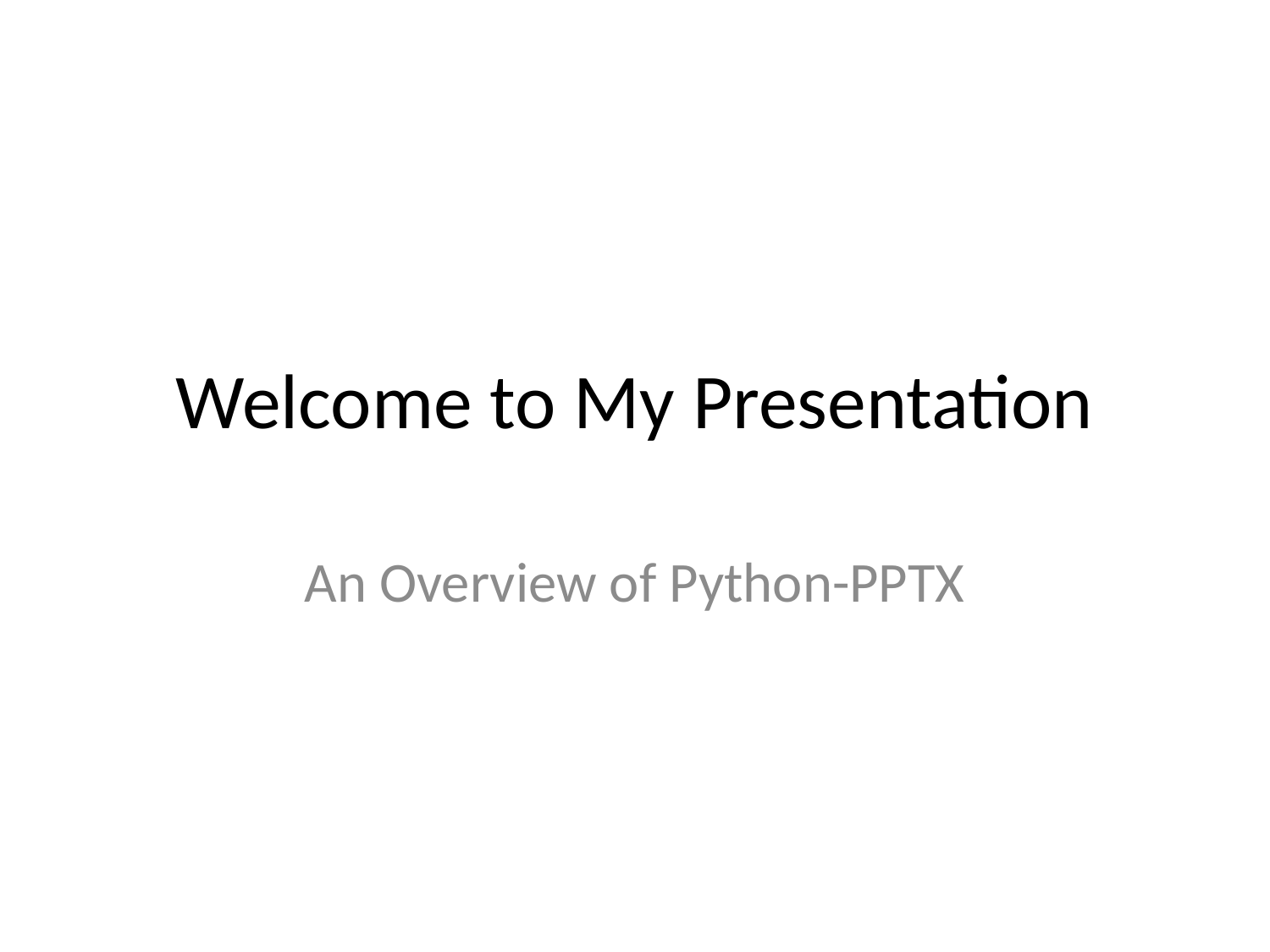

# Welcome to My Presentation
An Overview of Python-PPTX